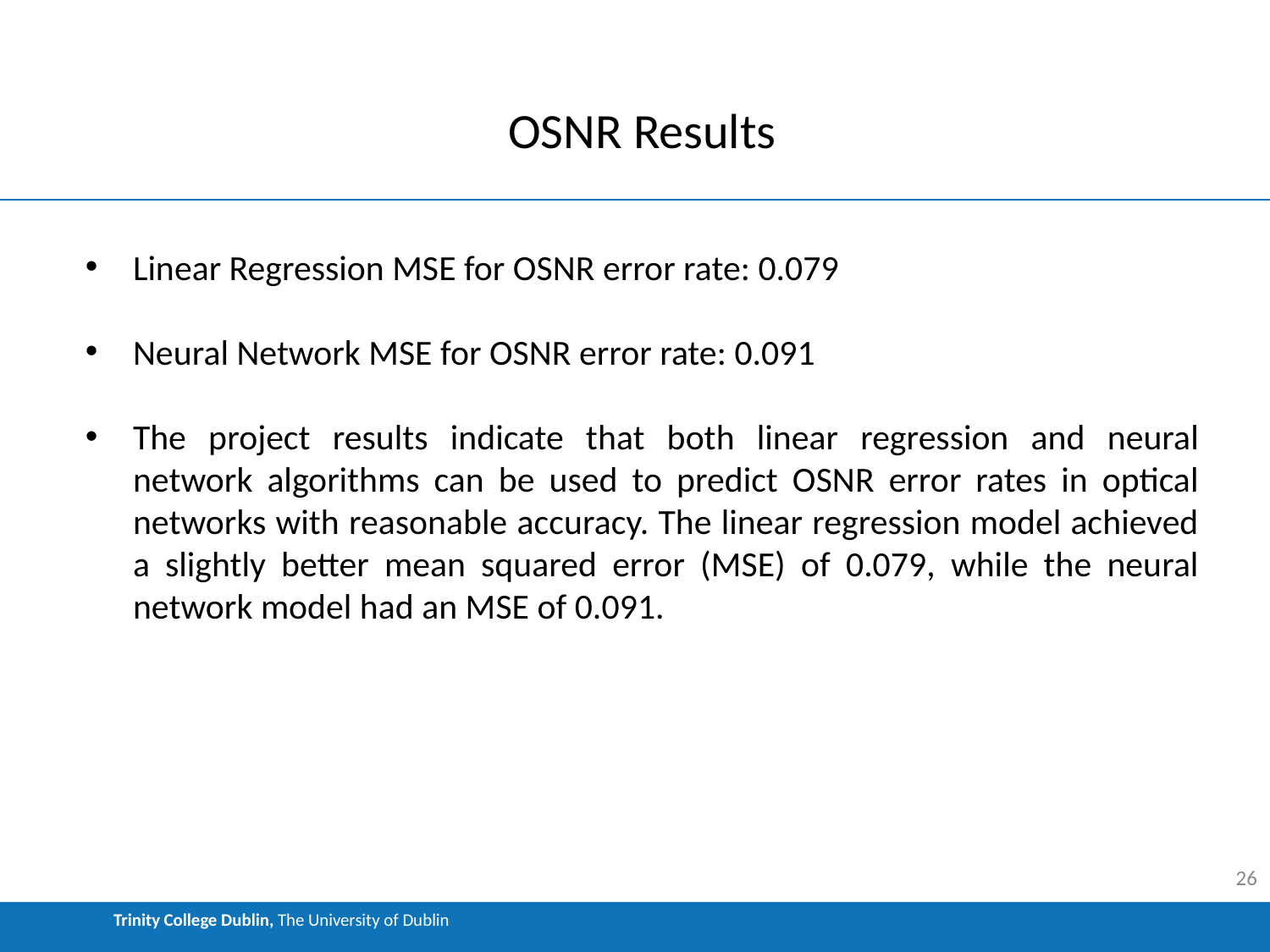

# OSNR Results
Linear Regression MSE for OSNR error rate: 0.079

Neural Network MSE for OSNR error rate: 0.091

The project results indicate that both linear regression and neural network algorithms can be used to predict OSNR error rates in optical networks with reasonable accuracy. The linear regression model achieved a slightly better mean squared error (MSE) of 0.079, while the neural network model had an MSE of 0.091.
26